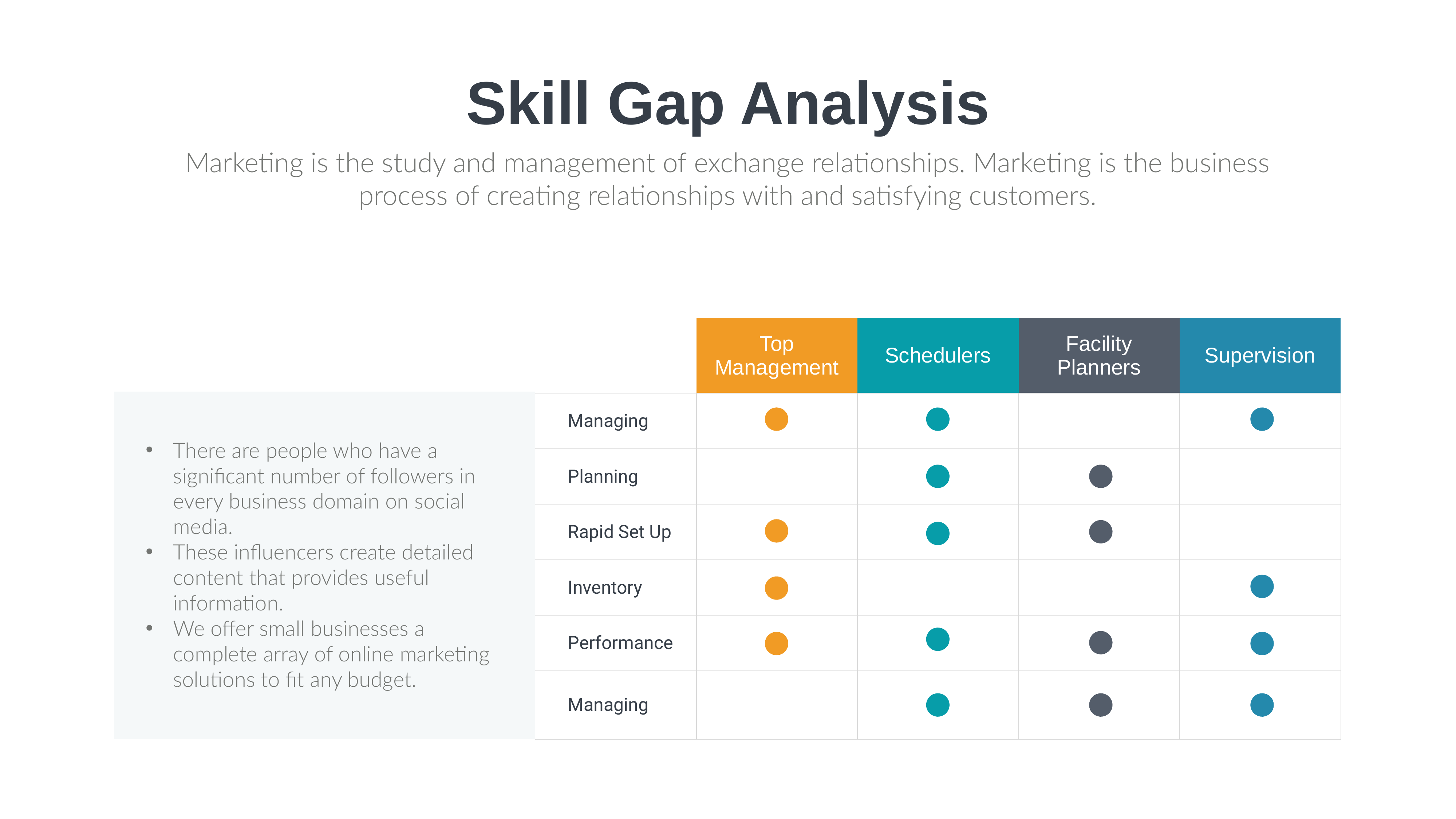

Skill Gap Analysis
Marketing is the study and management of exchange relationships. Marketing is the business process of creating relationships with and satisfying customers.
|  | Top Management | Schedulers | Facility Planners | Supervision |
| --- | --- | --- | --- | --- |
| Managing |  |  |  |  |
| Planning |  |  |  |  |
| Rapid Set Up |  |  |  |  |
| Inventory |  |  |  |  |
| Performance |  |  |  |  |
| Managing |  |  |  |  |

There are people who have a significant number of followers in every business domain on social media.
These influencers create detailed content that provides useful information.
We offer small businesses a complete array of online marketing solutions to fit any budget.